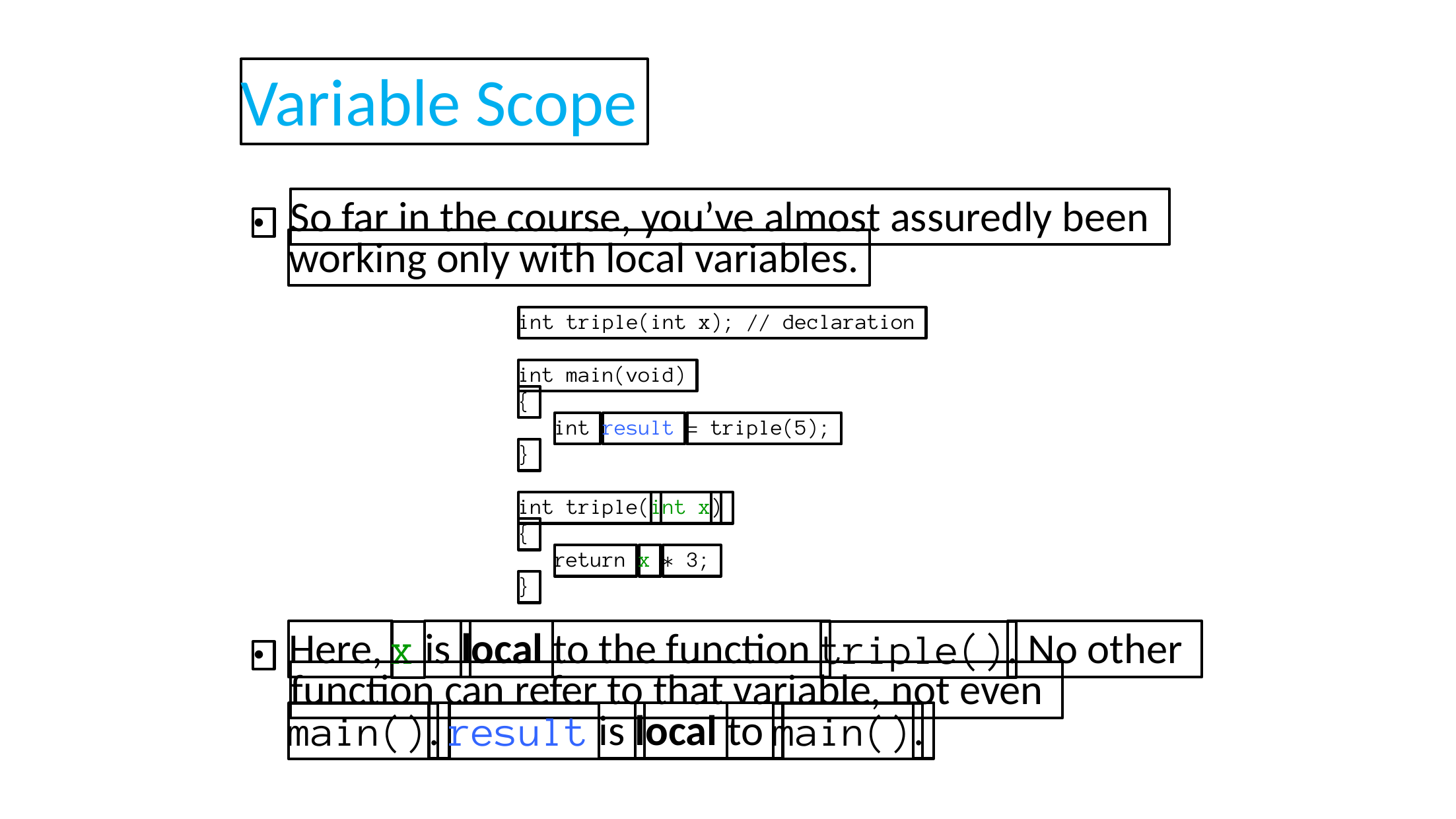

Variable Scope
So far in the course, you’ve almost assuredly been
●
working only with local variables.
int triple(int x); // declaration
int main(void)
{
int
result
= triple(5);
}
int triple(
int x
)
{
return
x
* 3;
}
Here,
is
local
to the function
. No other
x
triple()
●
function can refer to that variable, not even
.
is
local
to
.
main()
result
main()